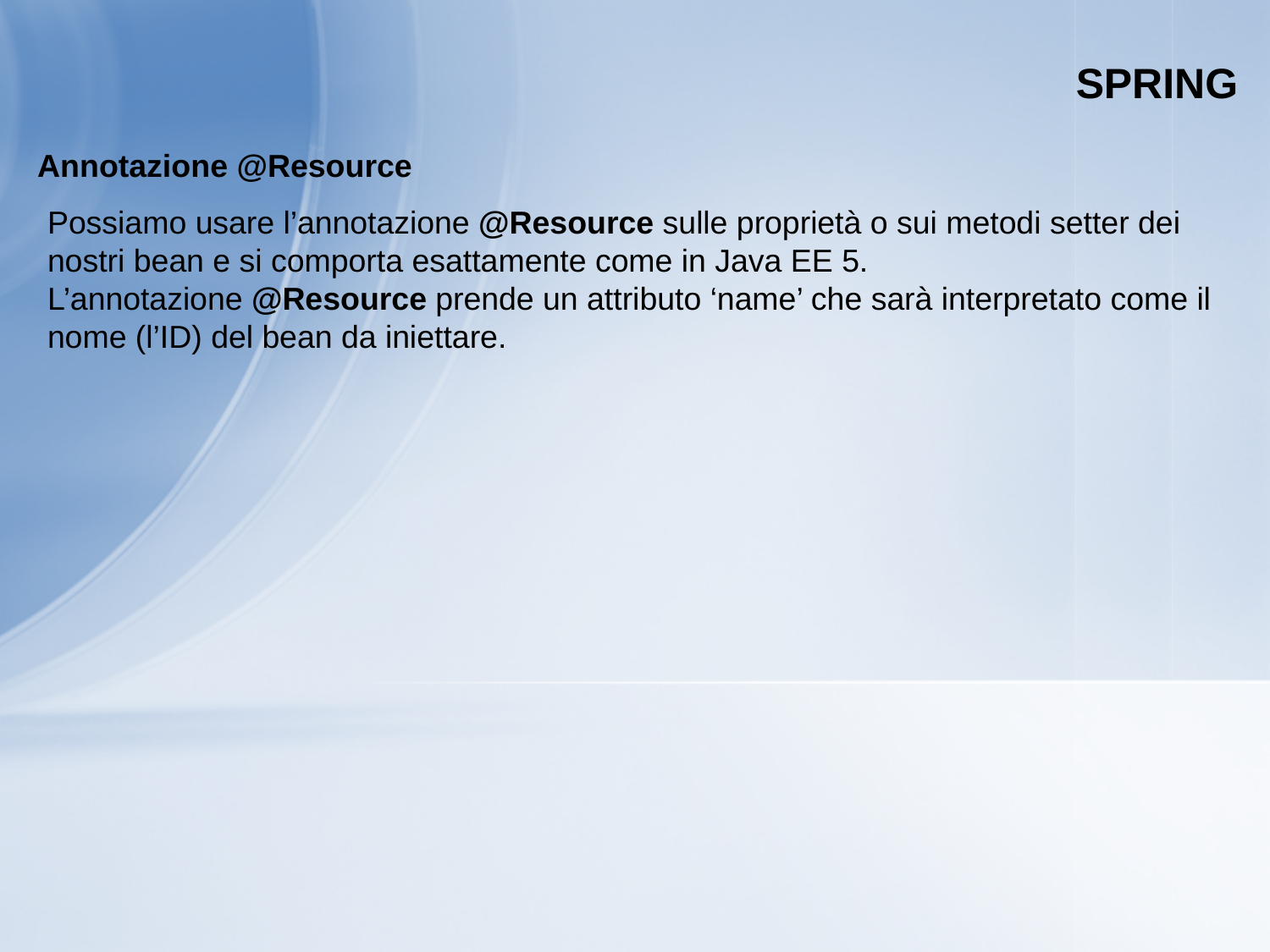

SPRING
Annotazione @Resource

Possiamo usare l’annotazione @Resource sulle proprietà o sui metodi setter dei nostri bean e si comporta esattamente come in Java EE 5. L’annotazione @Resource prende un attributo ‘name’ che sarà interpretato come il nome (l’ID) del bean da iniettare.